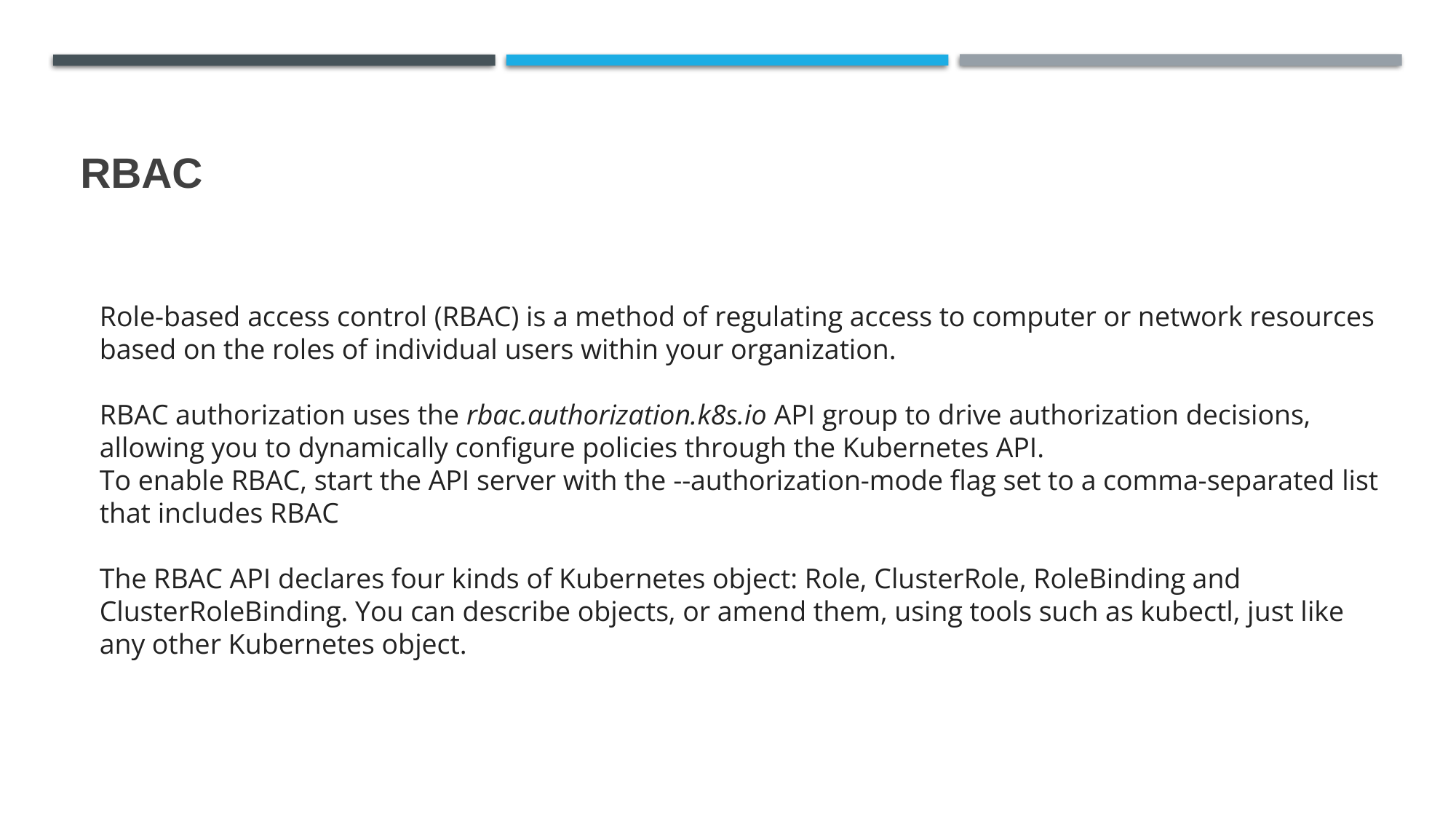

# Rbac
Role-based access control (RBAC) is a method of regulating access to computer or network resources based on the roles of individual users within your organization.

RBAC authorization uses the rbac.authorization.k8s.io API group to drive authorization decisions, allowing you to dynamically configure policies through the Kubernetes API.
To enable RBAC, start the API server with the --authorization-mode flag set to a comma-separated list that includes RBAC

The RBAC API declares four kinds of Kubernetes object: Role, ClusterRole, RoleBinding and ClusterRoleBinding. You can describe objects, or amend them, using tools such as kubectl, just like any other Kubernetes object.